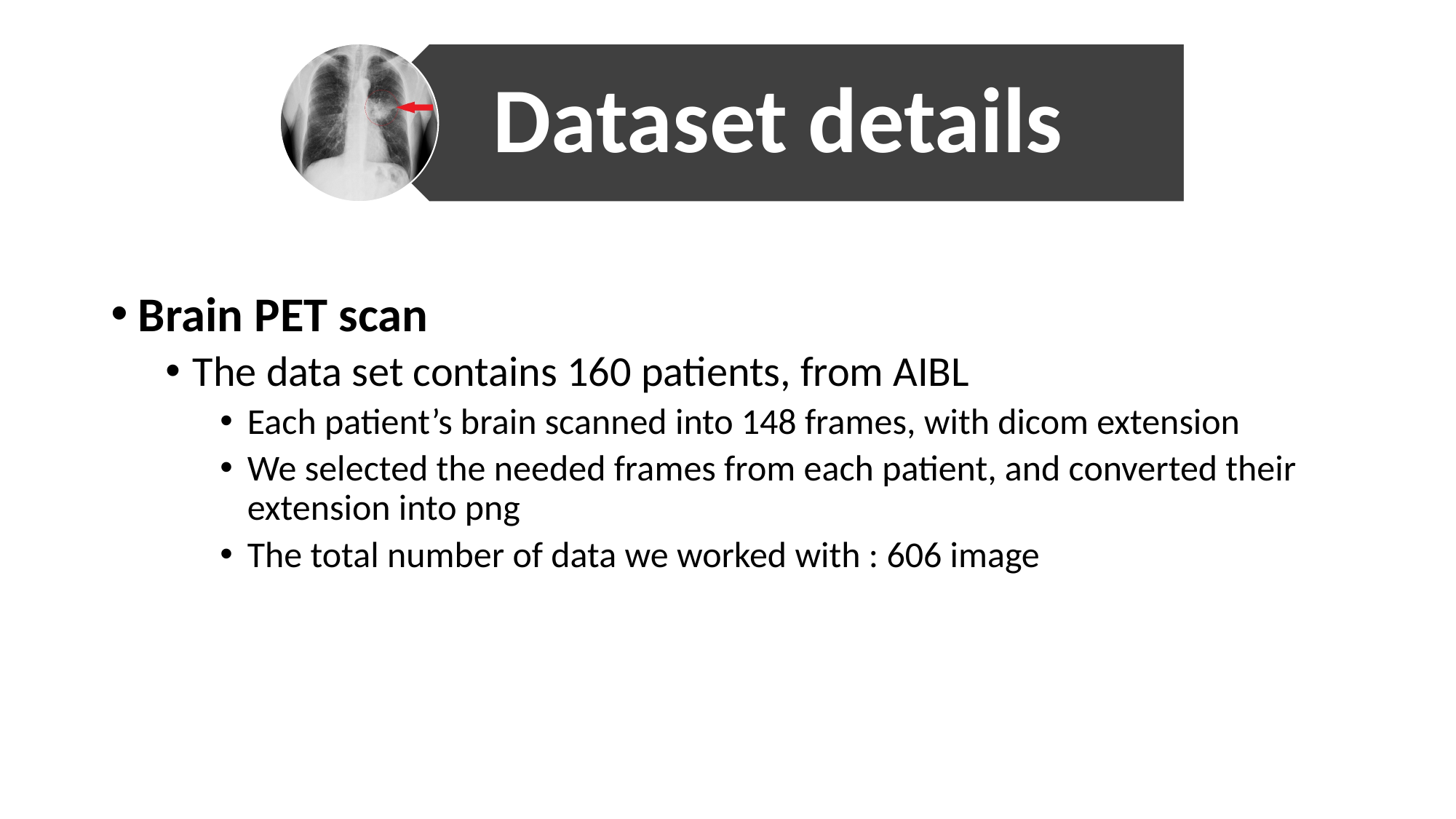

Dataset details

Brain PET scan
The data set contains 160 patients, from AIBL
Each patient’s brain scanned into 148 frames, with dicom extension
We selected the needed frames from each patient, and converted their extension into png
The total number of data we worked with : 606 image